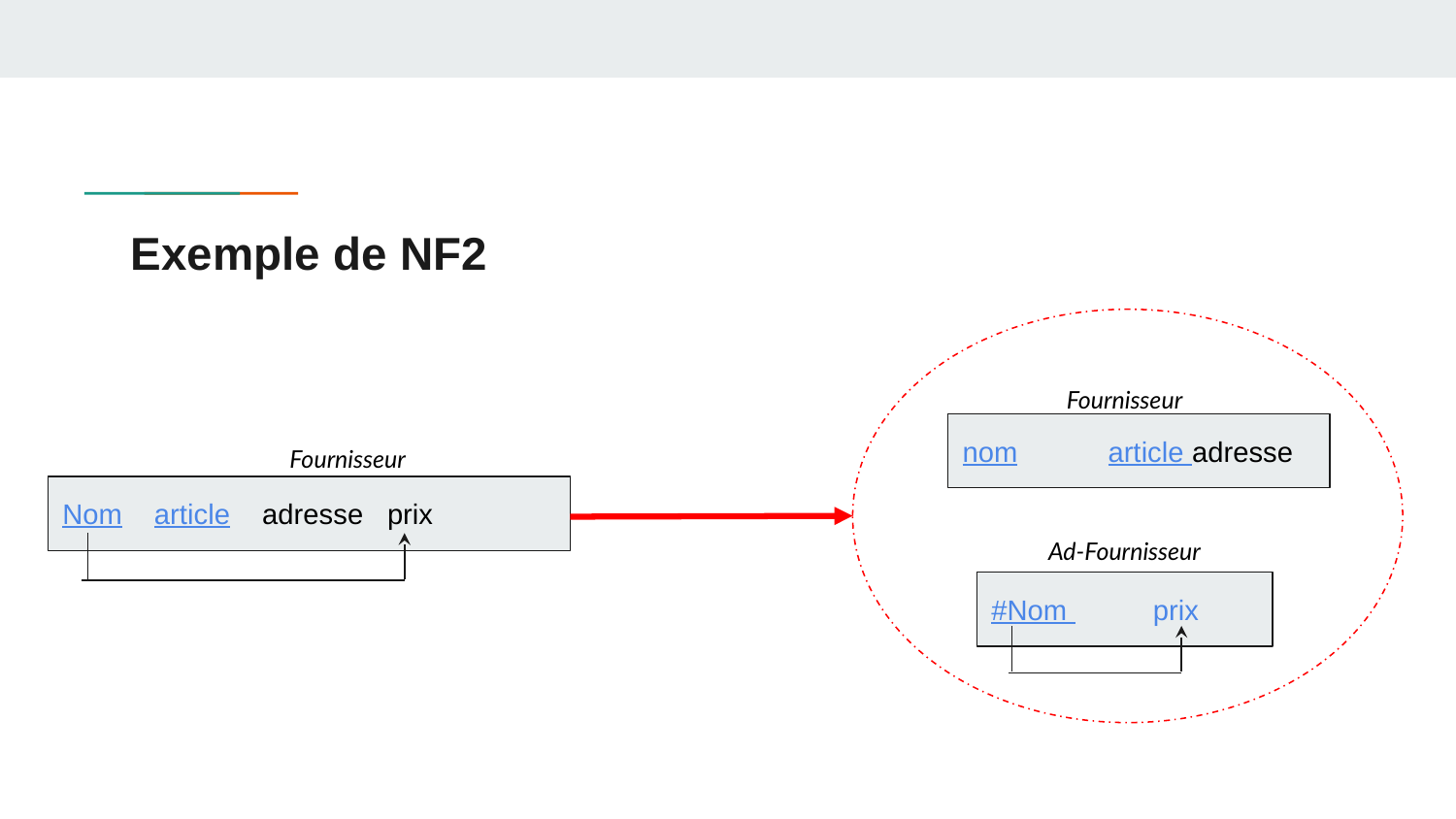

# Exemple de NF2

Fournisseur
nom	article adresse
Fournisseur
Nom    article    adresse   prix
Ad-Fournisseur
#Nom 	  prix